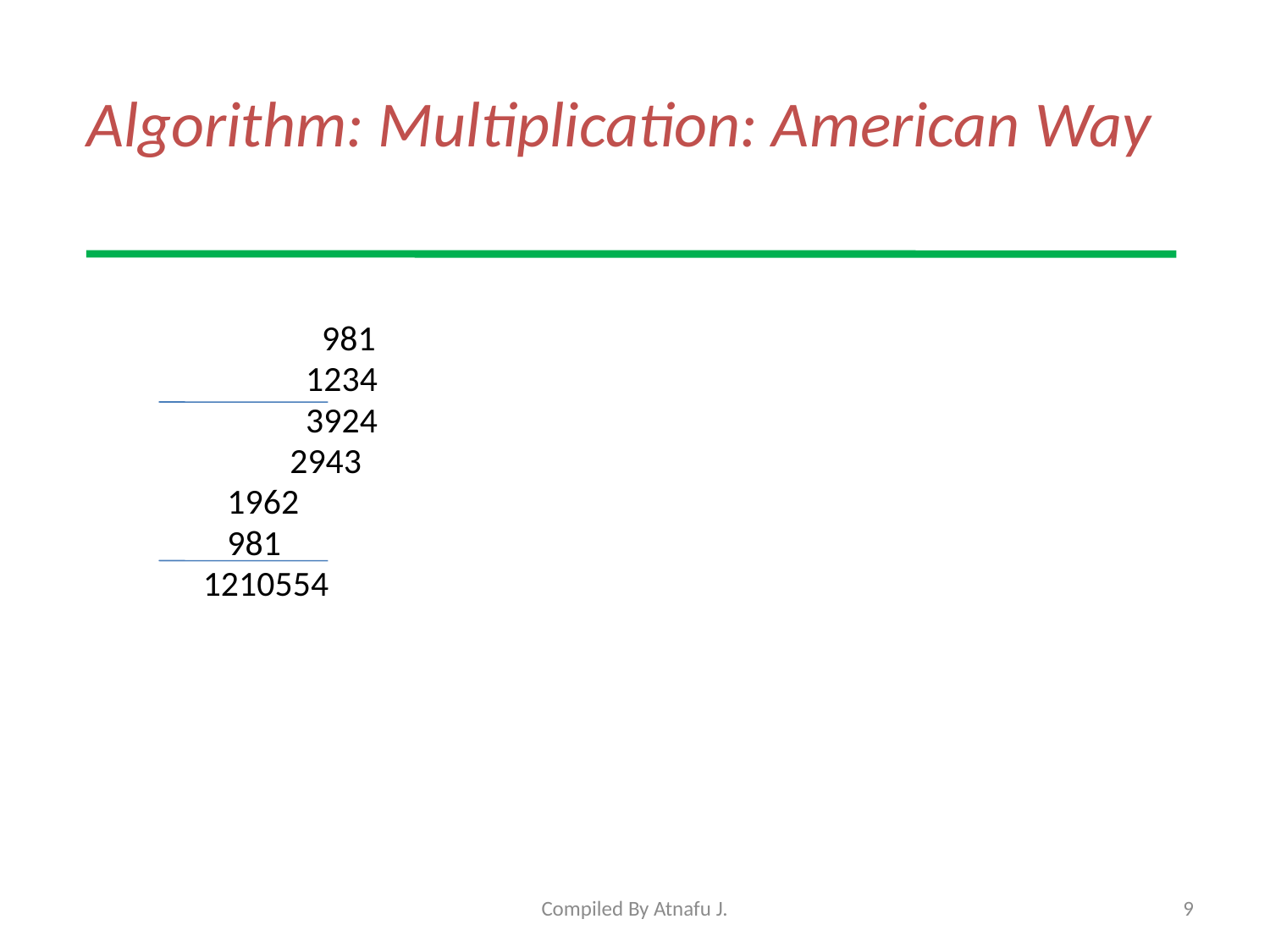

# Algorithm: Multiplication: American Way
 		      981
		    1234
		    3924
		  2943
	          1962
	          981
	       1210554
Compiled By Atnafu J.
9